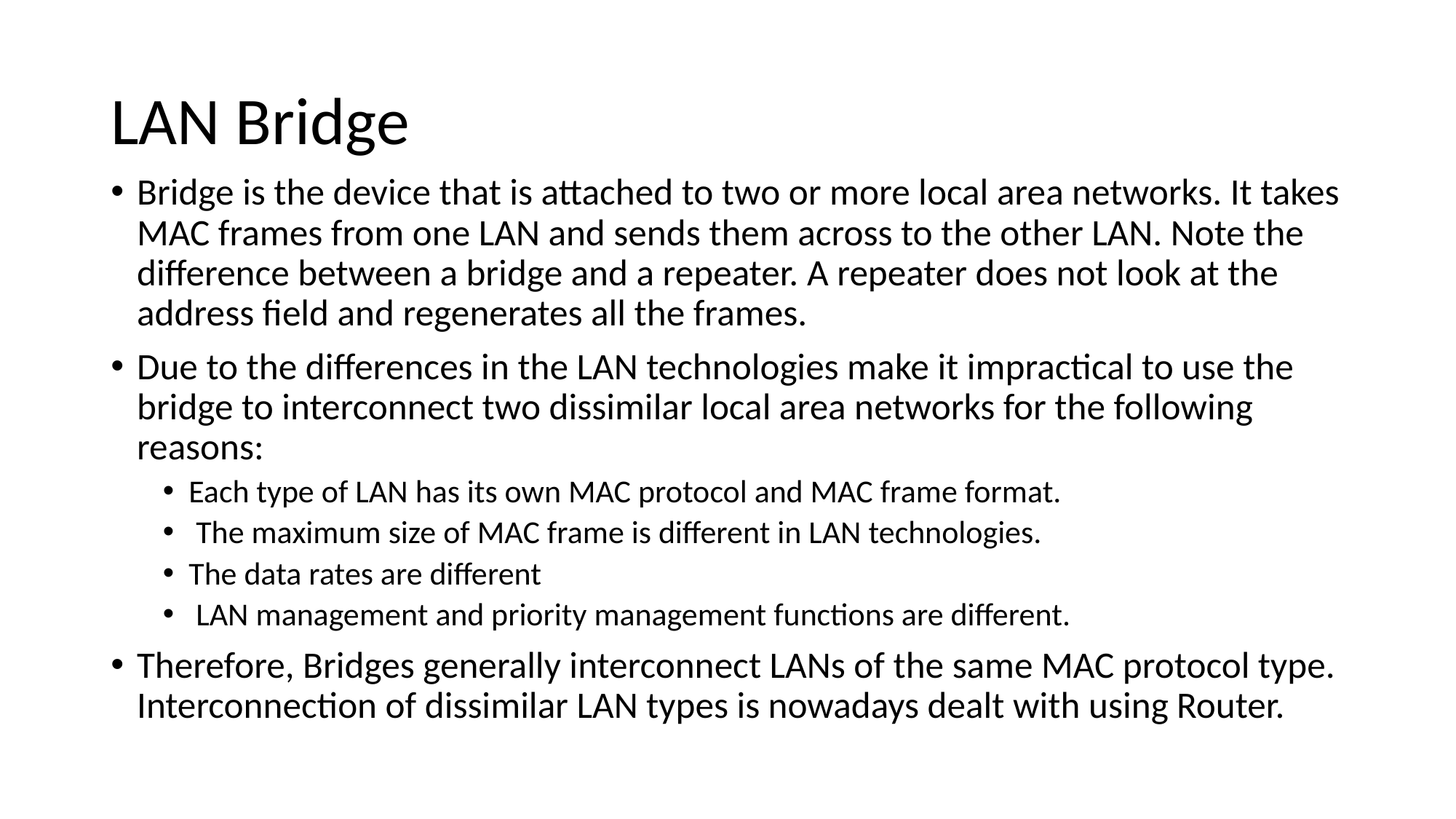

# LAN Bridge
Bridge is the device that is attached to two or more local area networks. It takes MAC frames from one LAN and sends them across to the other LAN. Note the difference between a bridge and a repeater. A repeater does not look at the address field and regenerates all the frames.
Due to the differences in the LAN technologies make it impractical to use the bridge to interconnect two dissimilar local area networks for the following reasons:
Each type of LAN has its own MAC protocol and MAC frame format.
 The maximum size of MAC frame is different in LAN technologies.
The data rates are different
 LAN management and priority management functions are different.
Therefore, Bridges generally interconnect LANs of the same MAC protocol type. Interconnection of dissimilar LAN types is nowadays dealt with using Router.